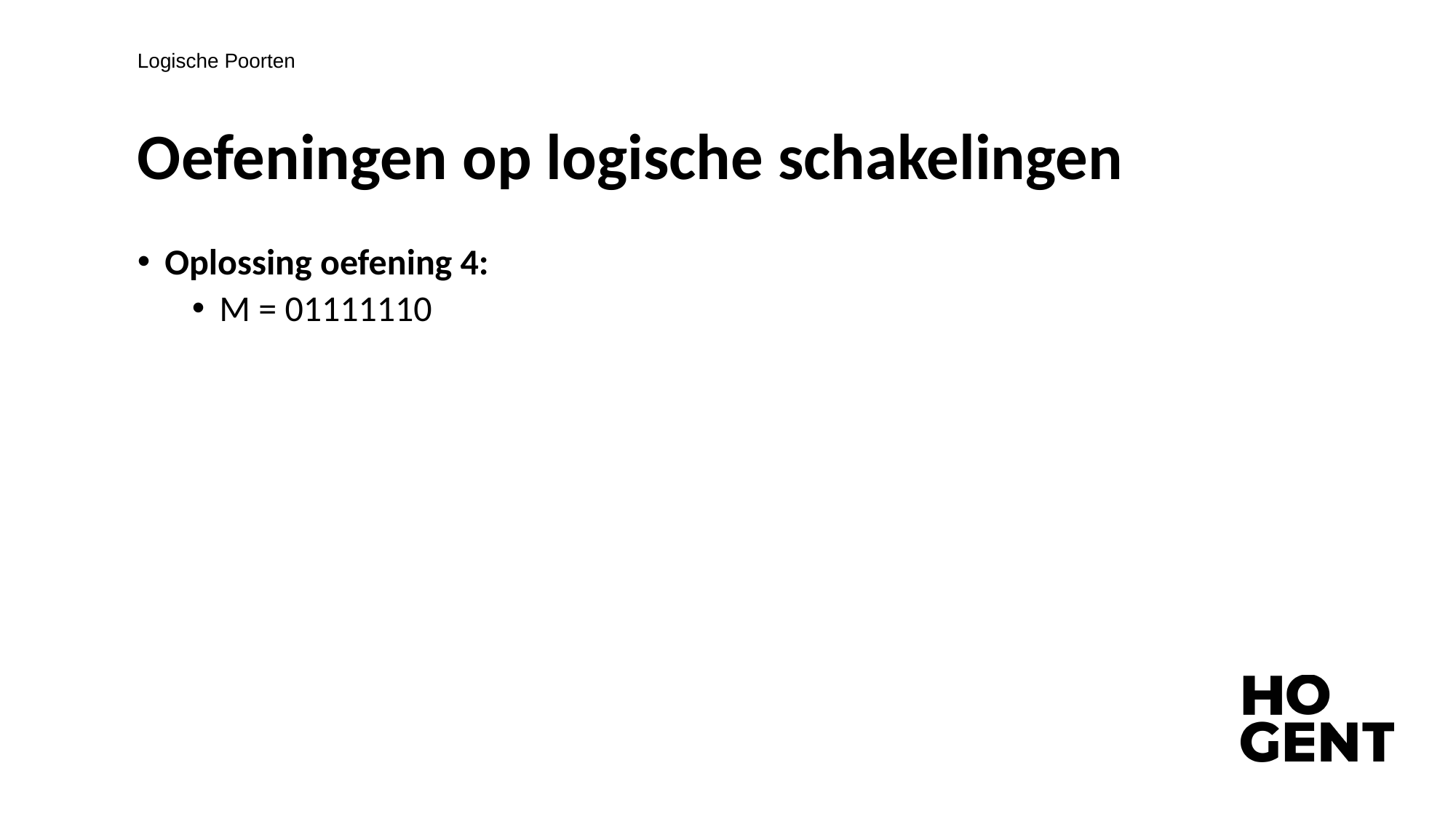

Logische Poorten
# Oefeningen op logische schakelingen
Oplossing oefening 4:
M = 01111110